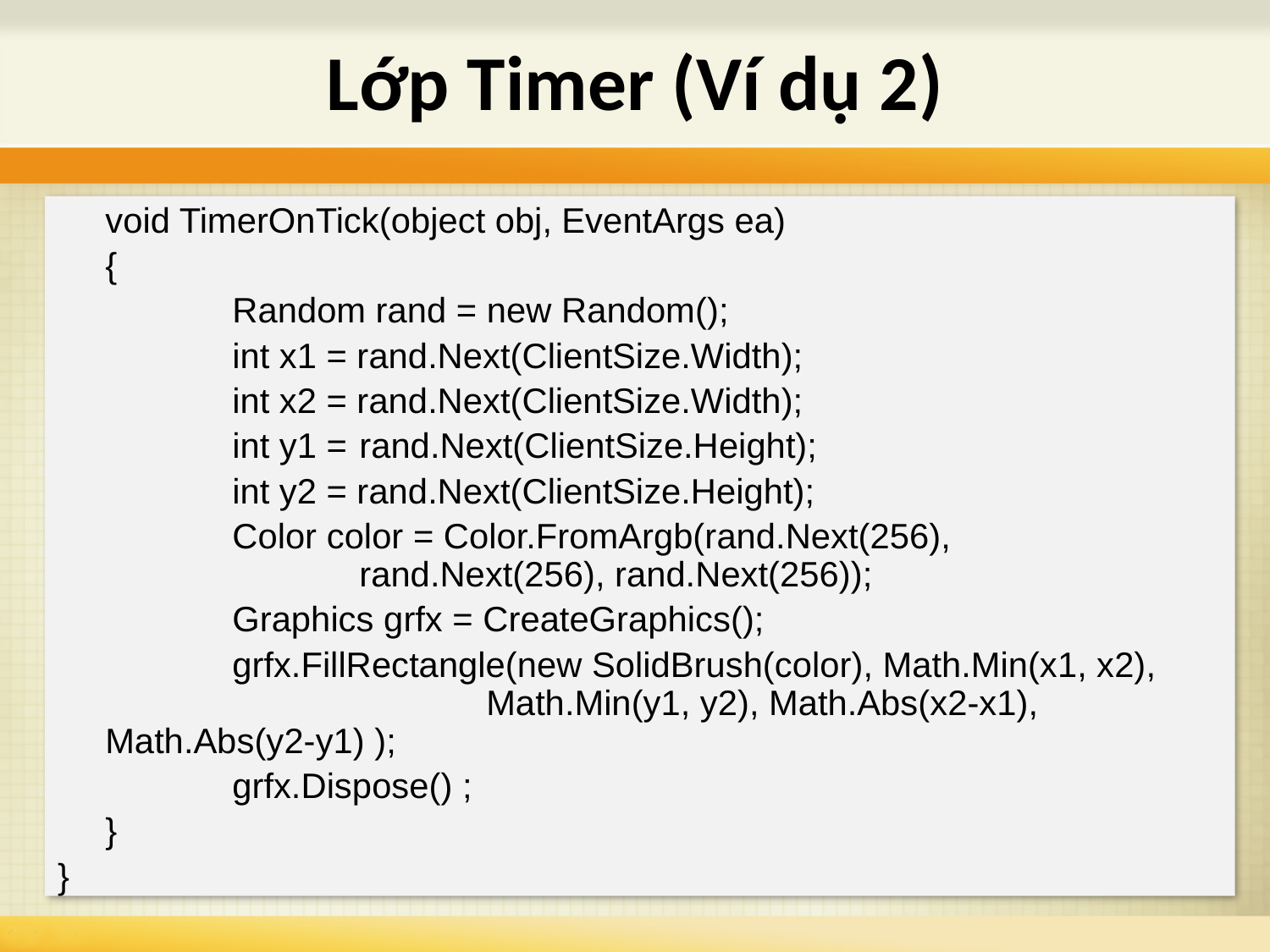

Lớp Timer (Ví dụ 2)
	void TimerOnTick(object obj, EventArgs ea)
	{
		Random rand = new Random();
		int x1 = rand.Next(ClientSize.Width);
		int x2 = rand.Next(ClientSize.Width);
		int y1 =	rand.Next(ClientSize.Height);
		int y2 = rand.Next(ClientSize.Height);
		Color color = Color.FromArgb(rand.Next(256), 				rand.Next(256), rand.Next(256));
		Graphics grfx = CreateGraphics();
		grfx.FillRectangle(new SolidBrush(color), Math.Min(x1, x2), 			Math.Min(y1, y2), Math.Abs(x2-x1), Math.Abs(y2-y1) );
		grfx.Dispose() ;
	}
}